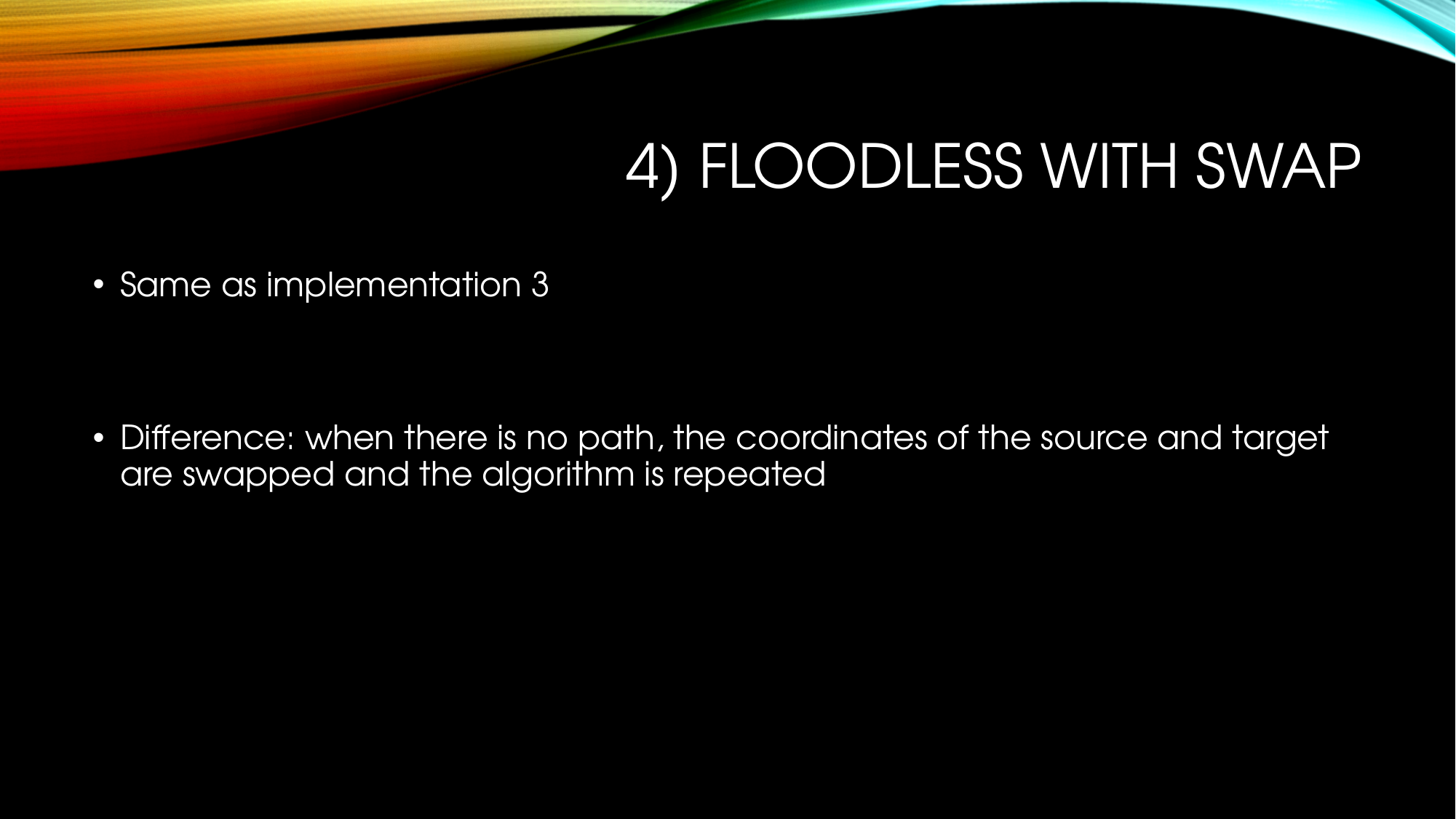

# 4) Floodless with swap
Same as implementation 3

Difference: when there is no path, the coordinates of the source and target are swapped and the algorithm is repeated